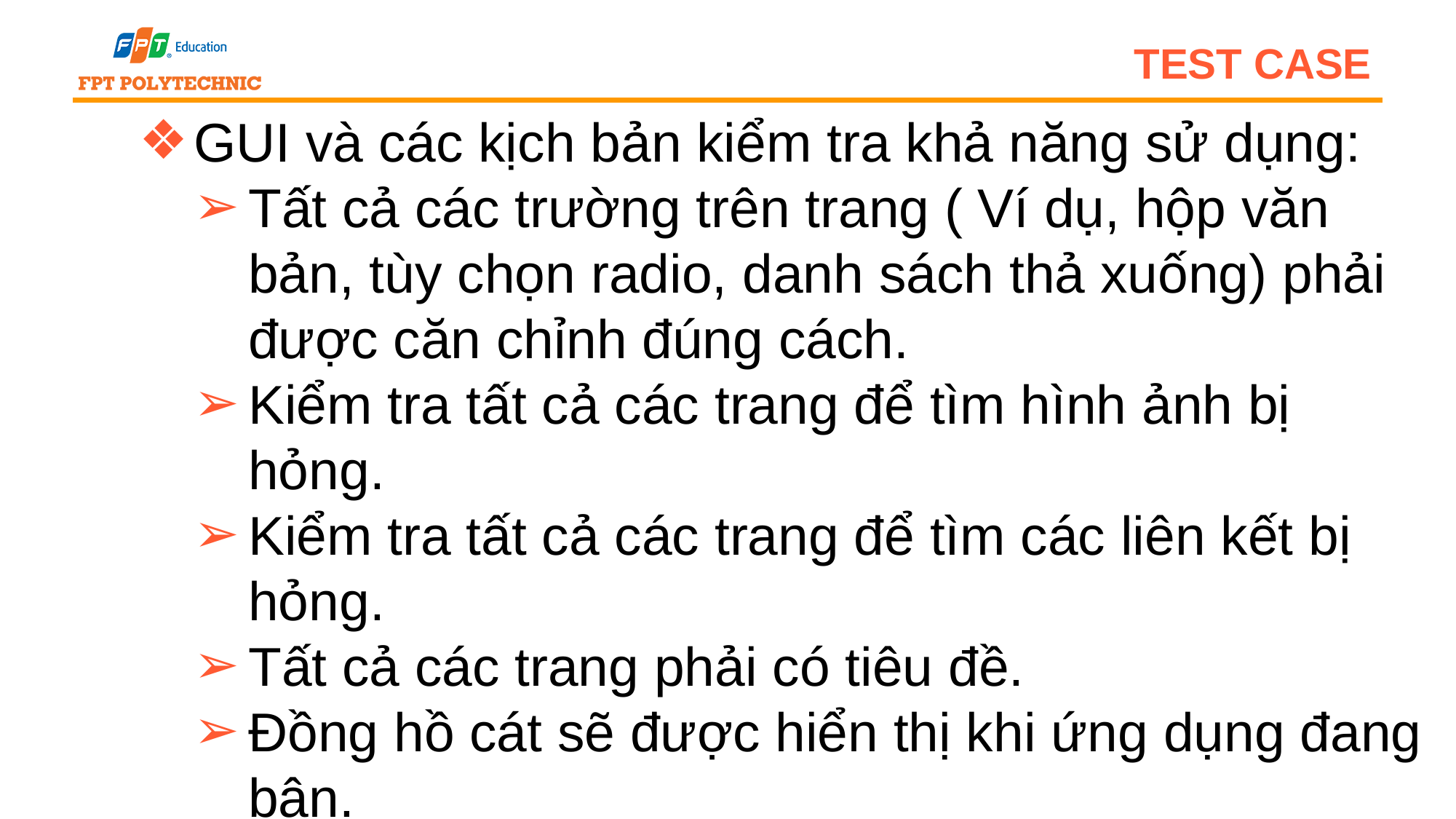

# test case
GUI và các kịch bản kiểm tra khả năng sử dụng:
Tất cả các trường trên trang ( Ví dụ, hộp văn bản, tùy chọn radio, danh sách thả xuống) phải được căn chỉnh đúng cách.
Kiểm tra tất cả các trang để tìm hình ảnh bị hỏng.
Kiểm tra tất cả các trang để tìm các liên kết bị hỏng.
Tất cả các trang phải có tiêu đề.
Đồng hồ cát sẽ được hiển thị khi ứng dụng đang bận.